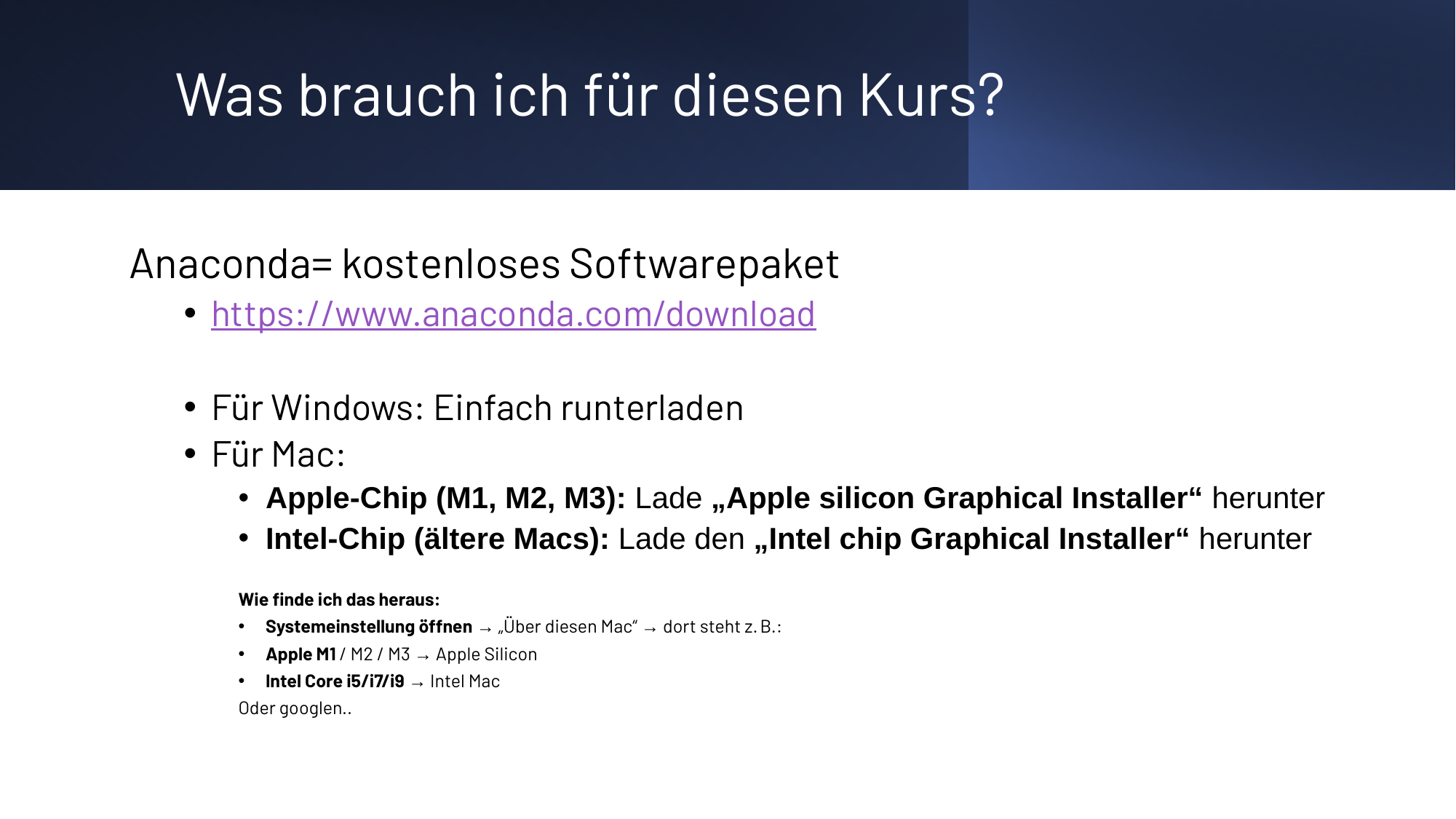

# Was brauch ich für diesen Kurs?
Anaconda= kostenloses Softwarepaket
https://www.anaconda.com/download

Für Windows: Einfach runterladen
Für Mac:
Apple-Chip (M1, M2, M3): Lade „Apple silicon Graphical Installer“ herunter
Intel-Chip (ältere Macs): Lade den „Intel chip Graphical Installer“ herunter

Wie finde ich das heraus:
Systemeinstellung öffnen → „Über diesen Mac“ → dort steht z. B.:
Apple M1 / M2 / M3 → Apple Silicon
Intel Core i5/i7/i9 → Intel Mac
Oder googlen..